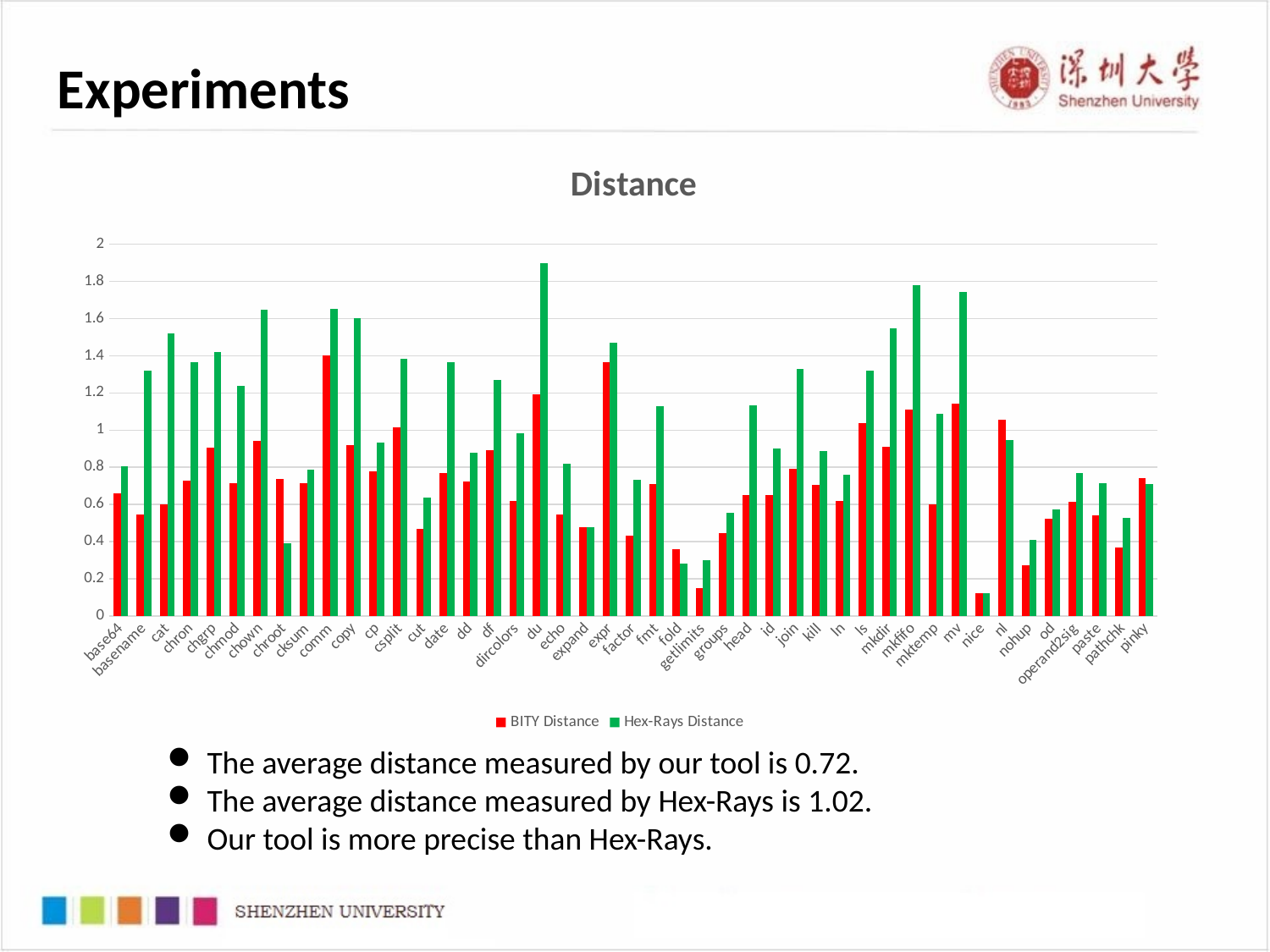

Experiments

### Chart: Distance

| Category | BITY Distance | Hex-Rays Distance |
|---|---|---|
| base64 | 0.6585365853658537 | 0.8048780487804879 |
| basename | 0.5454545454545454 | 1.3181818181818181 |
| cat | 0.6 | 1.52 |
| chron | 0.7272727272727273 | 1.3636363636363635 |
| chgrp | 0.9032258064516129 | 1.4193548387096775 |
| chmod | 0.7142857142857143 | 1.2380952380952381 |
| chown | 0.9411764705882353 | 1.6470588235294117 |
| chroot | 0.7391304347826086 | 0.391304347826087 |
| cksum | 0.7142857142857143 | 0.7857142857142857 |
| comm | 1.4 | 1.65 |
| copy | 0.9185185185185185 | 1.6 |
| cp | 0.7792207792207793 | 0.935064935064935 |
| csplit | 1.0153846153846153 | 1.3846153846153846 |
| cut | 0.46808510638297873 | 0.6382978723404256 |
| date | 0.7666666666666667 | 1.3666666666666667 |
| dd | 0.7235772357723578 | 0.8780487804878049 |
| df | 0.8913043478260869 | 1.2717391304347827 |
| dircolors | 0.6181818181818182 | 0.9818181818181818 |
| du | 1.1911764705882353 | 1.8970588235294117 |
| echo | 0.5454545454545454 | 0.8181818181818182 |
| expand | 0.48 | 0.48 |
| expr | 1.3647058823529412 | 1.4705882352941178 |
| factor | 0.43333333333333335 | 0.7333333333333333 |
| fmt | 0.7096774193548387 | 1.1290322580645162 |
| fold | 0.36 | 0.28 |
| getlimits | 0.15 | 0.3 |
| groups | 0.4444444444444444 | 0.5555555555555556 |
| head | 0.6486486486486487 | 1.135135135135135 |
| id | 0.65 | 0.9 |
| join | 0.7924528301886793 | 1.330188679245283 |
| kill | 0.7037037037037037 | 0.8888888888888888 |
| ln | 0.6206896551724138 | 0.7586206896551724 |
| ls | 1.0369318181818181 | 1.3181818181818181 |
| mkdir | 0.9090909090909091 | 1.54545454545455 |
| mkfifo | 1.1111111111111112 | 1.7777777777777777 |
| mktemp | 0.6 | 1.0857142857142856 |
| mv | 1.1428571428571428 | 1.7428571428571429 |
| nice | 0.125 | 0.125 |
| nl | 1.0555555555555556 | 0.9444444444444444 |
| nohup | 0.2727272727272727 | 0.4090909090909091 |
| od | 0.525 | 0.575 |
| operand2sig | 0.6153846153846154 | 0.7692307692307693 |
| paste | 0.5428571428571428 | 0.7142857142857143 |
| pathchk | 0.3684210526315789 | 0.5263157894736842 |
| pinky | 0.7419354838709677 | 0.7096774193548387 |
The average distance measured by our tool is 0.72.
The average distance measured by Hex-Rays is 1.02.
Our tool is more precise than Hex-Rays.